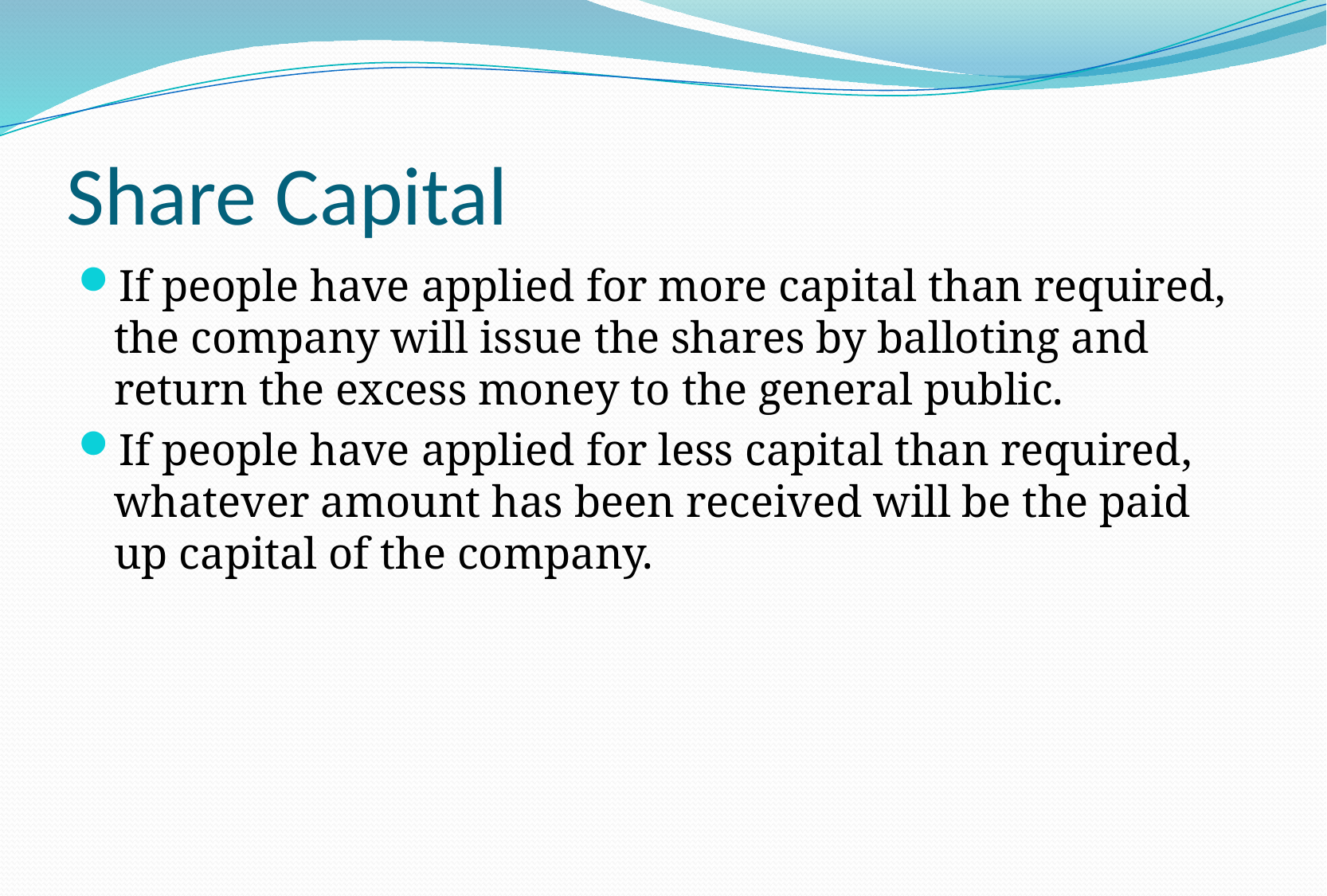

# Share Capital
If people have applied for more capital than required, the company will issue the shares by balloting and return the excess money to the general public.
If people have applied for less capital than required, whatever amount has been received will be the paid up capital of the company.